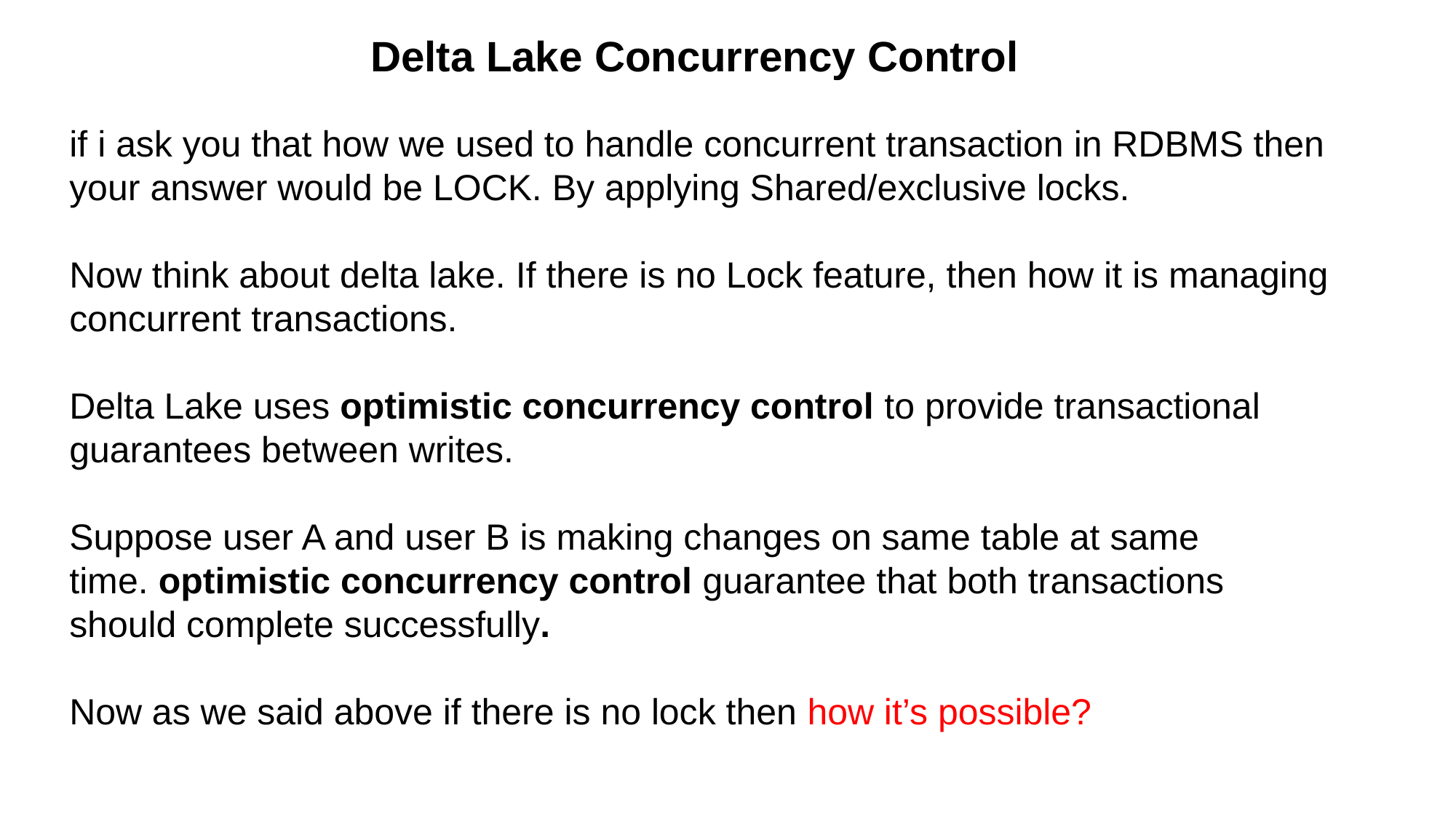

Delta Lake Concurrency Control
if i ask you that how we used to handle concurrent transaction in RDBMS then your answer would be LOCK. By applying Shared/exclusive locks.

Now think about delta lake. If there is no Lock feature, then how it is managing concurrent transactions.

Delta Lake uses optimistic concurrency control to provide transactional guarantees between writes.

Suppose user A and user B is making changes on same table at same time. optimistic concurrency control guarantee that both transactions should complete successfully.

Now as we said above if there is no lock then how it’s possible?